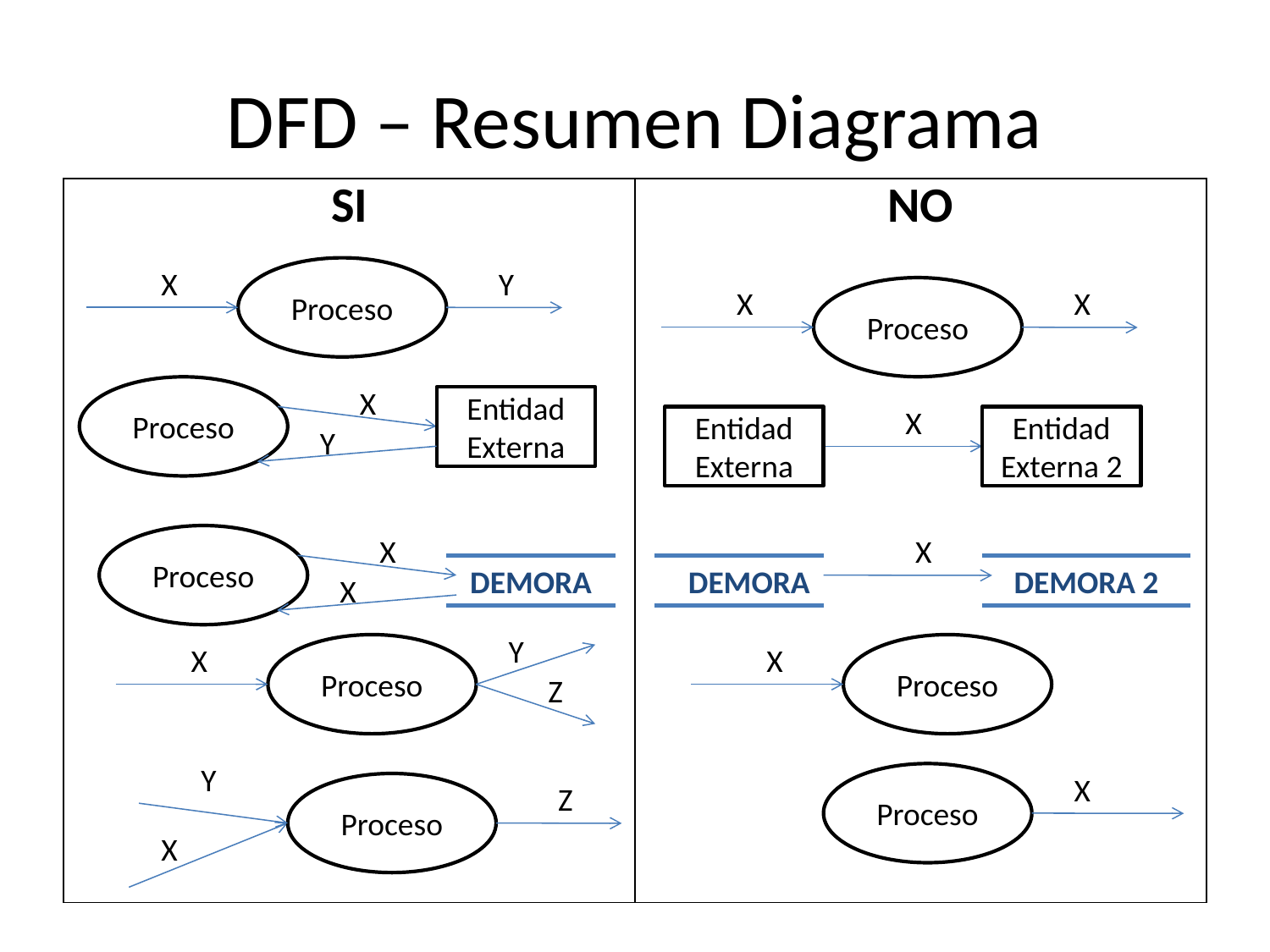

# DFD – Resumen Diagrama
| SI | NO |
| --- | --- |
X
Proceso
Y
X
Proceso
X
Proceso
X
Entidad Externa
X
Entidad Externa
Entidad Externa 2
Y
Proceso
X
X
DEMORA
DEMORA
DEMORA 2
X
Y
X
Proceso
X
Proceso
Z
Y
Proceso
X
Proceso
Z
X